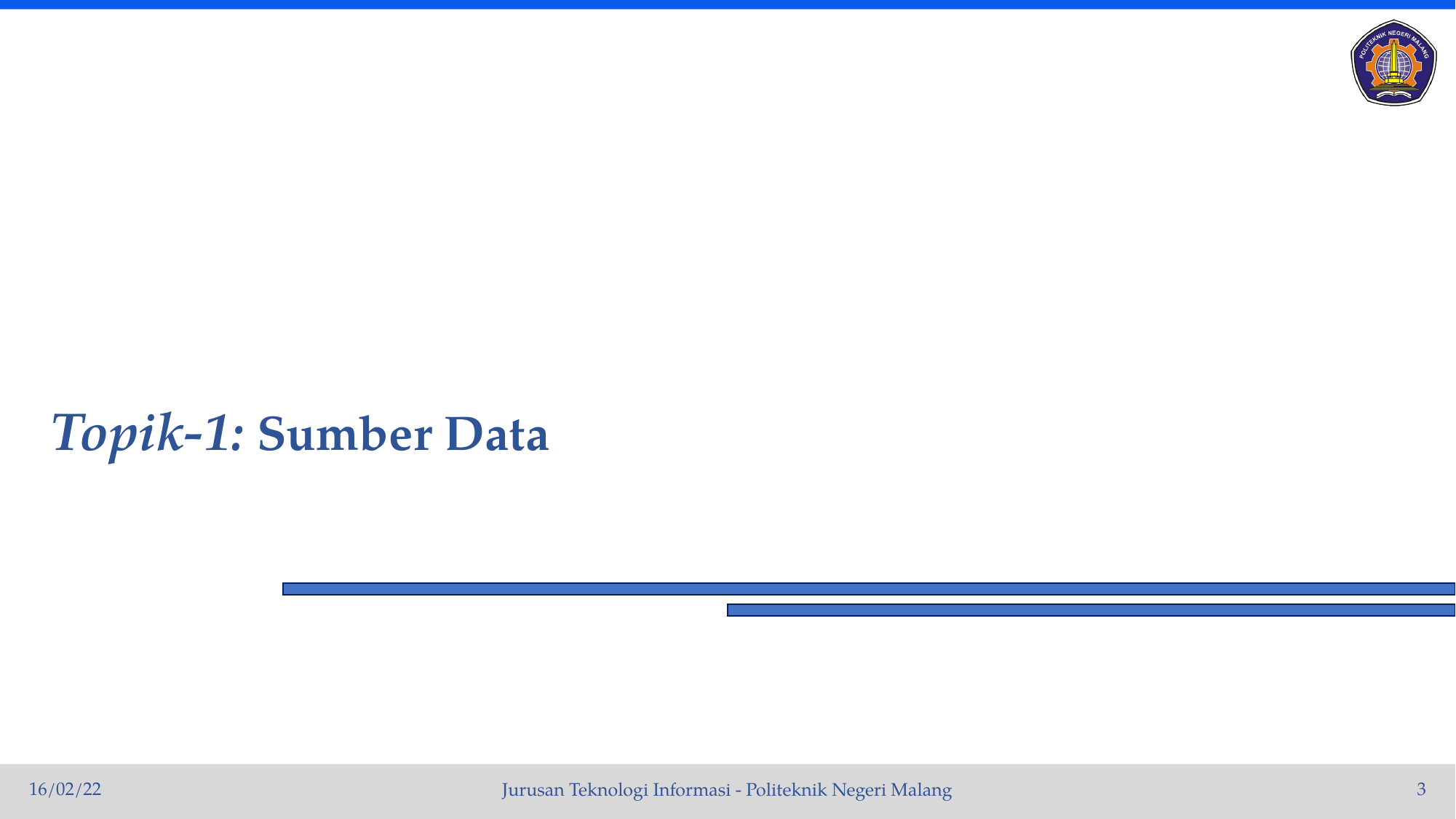

# Topik-1: Sumber Data

16/02/22
3
Jurusan Teknologi Informasi - Politeknik Negeri Malang